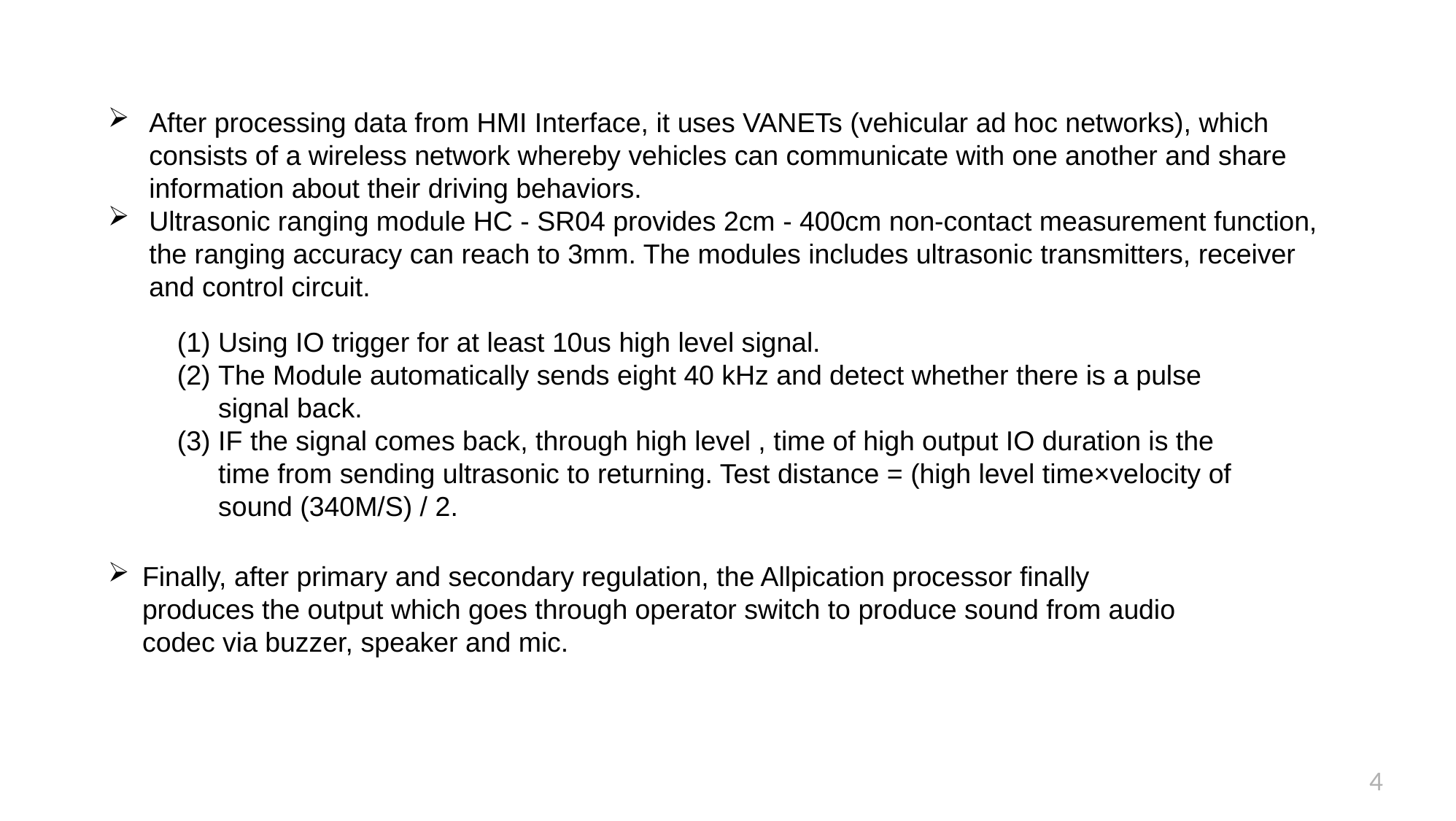

After processing data from HMI Interface, it uses VANETs (vehicular ad hoc networks), which consists of a wireless network whereby vehicles can communicate with one another and share information about their driving behaviors.
Ultrasonic ranging module HC - SR04 provides 2cm - 400cm non-contact measurement function, the ranging accuracy can reach to 3mm. The modules includes ultrasonic transmitters, receiver and control circuit.
Using IO trigger for at least 10us high level signal.
The Module automatically sends eight 40 kHz and detect whether there is a pulse signal back.
IF the signal comes back, through high level , time of high output IO duration is the time from sending ultrasonic to returning. Test distance = (high level time×velocity of sound (340M/S) / 2.

Finally, after primary and secondary regulation, the Allpication processor finally produces the output which goes through operator switch to produce sound from audio codec via buzzer, speaker and mic.
4